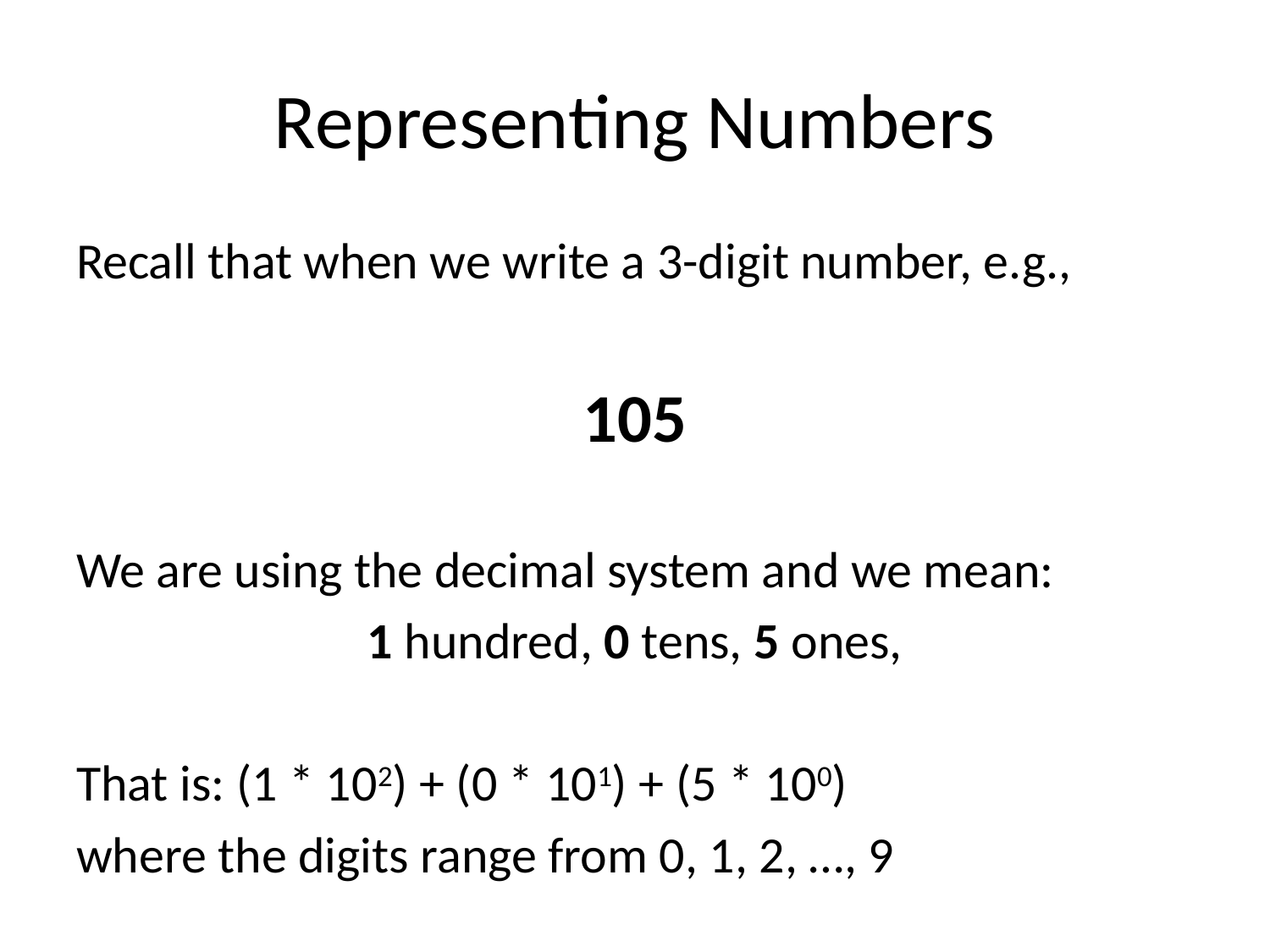

# Representing Numbers
Recall that when we write a 3-digit number, e.g.,

105

We are using the decimal system and we mean:
1 hundred, 0 tens, 5 ones,

That is: (1 * 102) + (0 * 101) + (5 * 100)
where the digits range from 0, 1, 2, …, 9